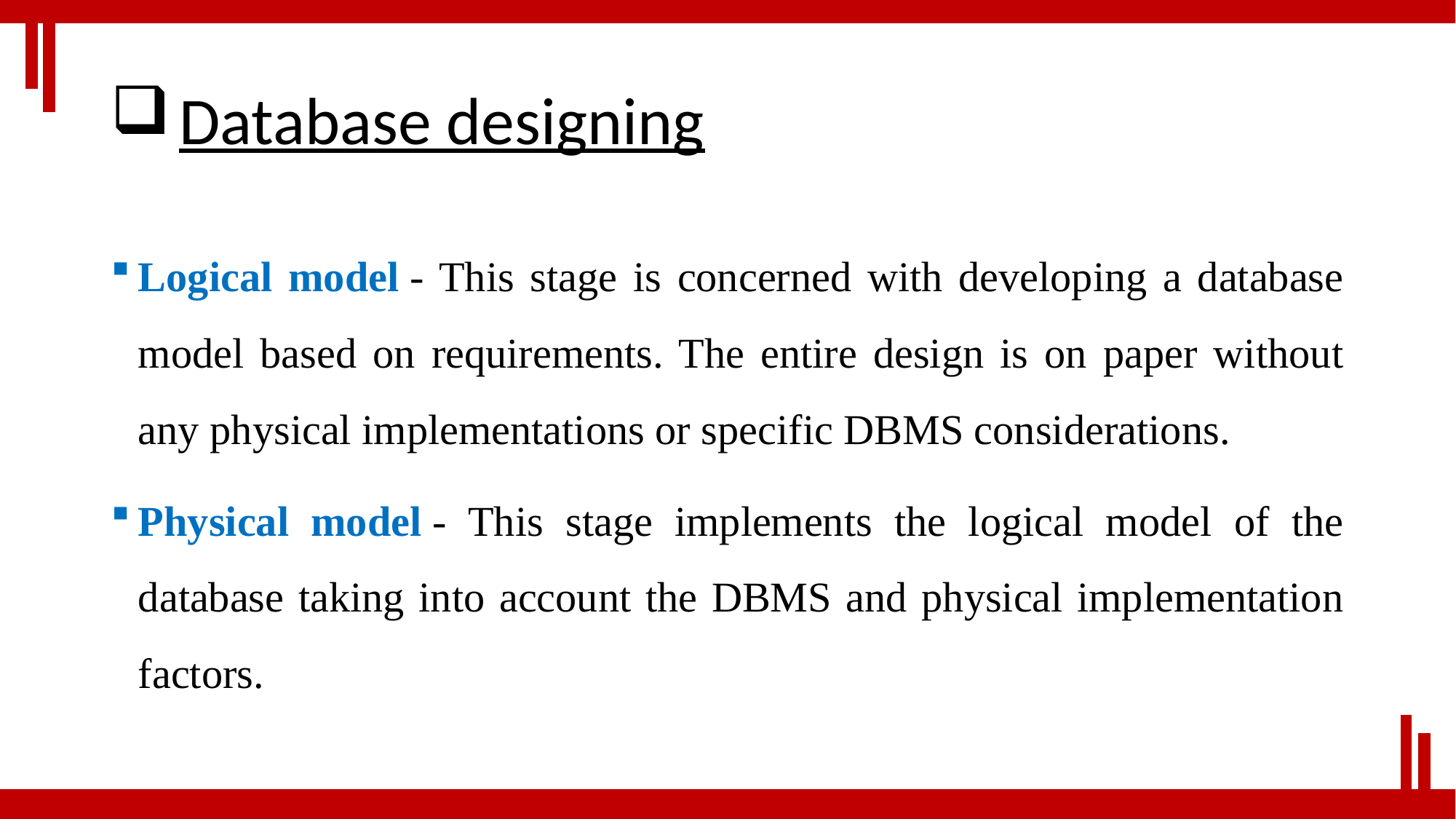

# Database designing
Logical model - This stage is concerned with developing a database model based on requirements. The entire design is on paper without any physical implementations or specific DBMS considerations.
Physical model - This stage implements the logical model of the database taking into account the DBMS and physical implementation factors.